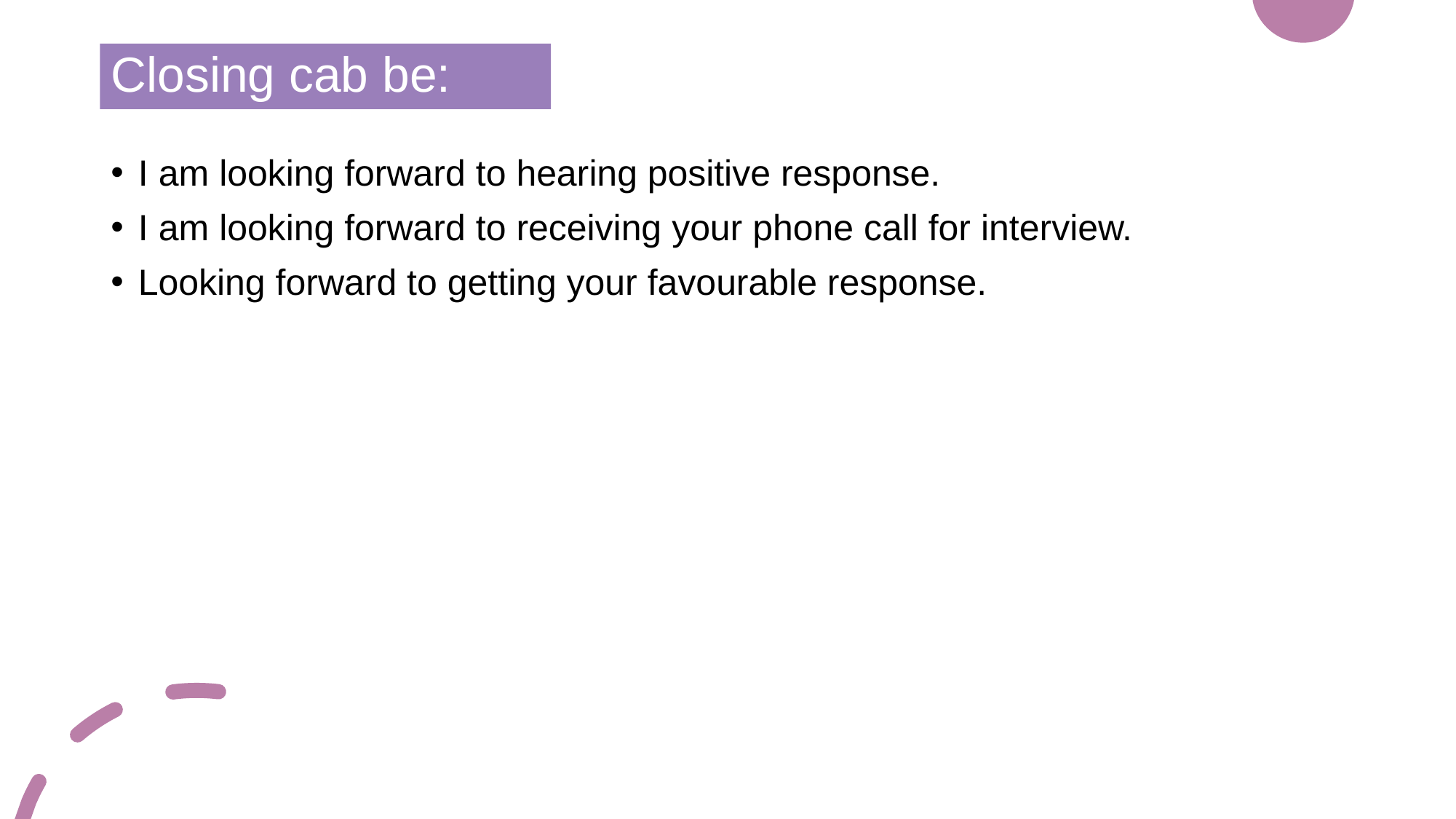

# Closing cab be:
I am looking forward to hearing positive response.
I am looking forward to receiving your phone call for interview.
Looking forward to getting your favourable response.